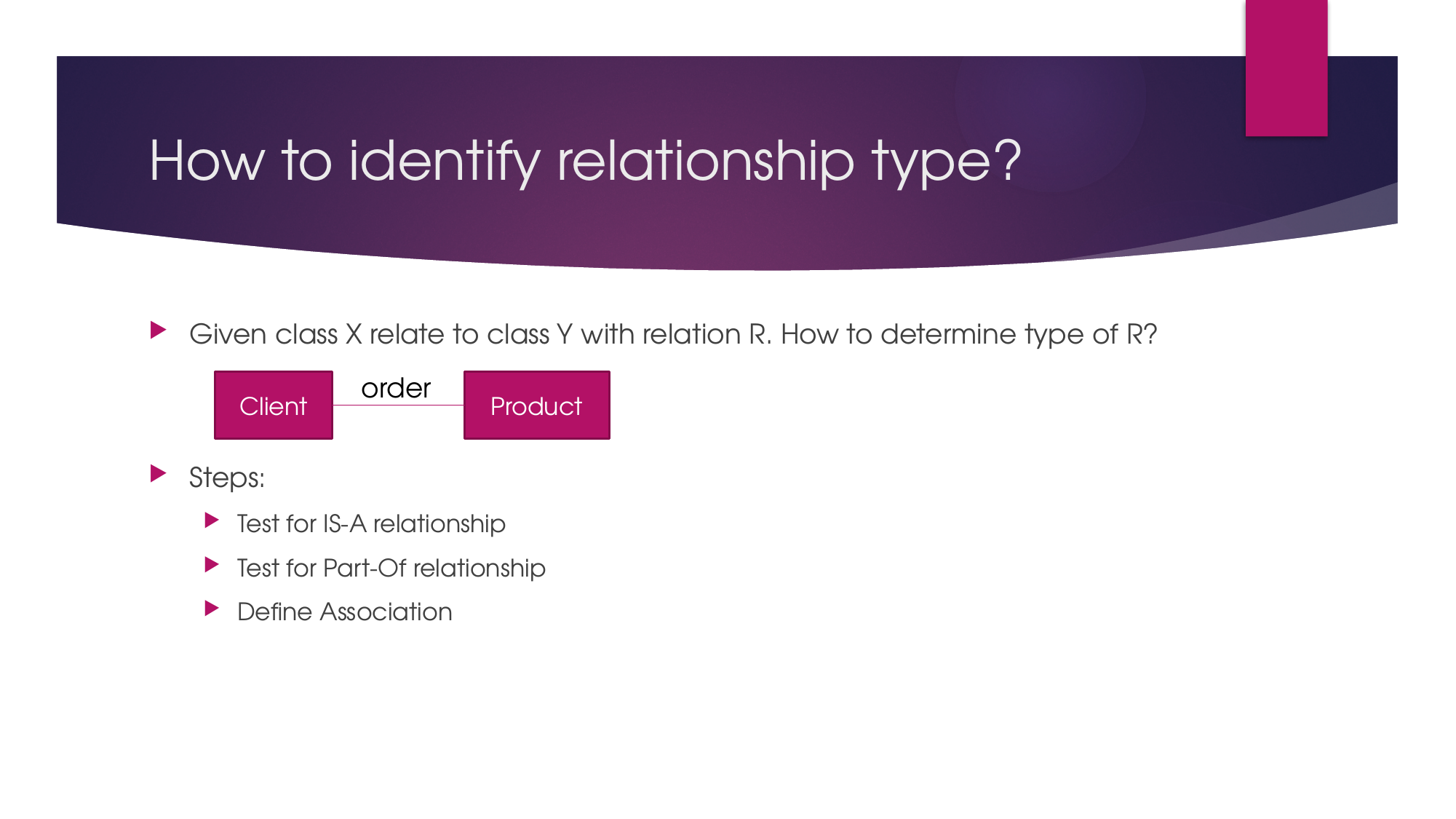

# How to identify relationship type?
Given class X relate to class Y with relation R. How to determine type of R?

Steps:
Test for IS-A relationship
Test for Part-Of relationship
Define Association
order
Product
Client